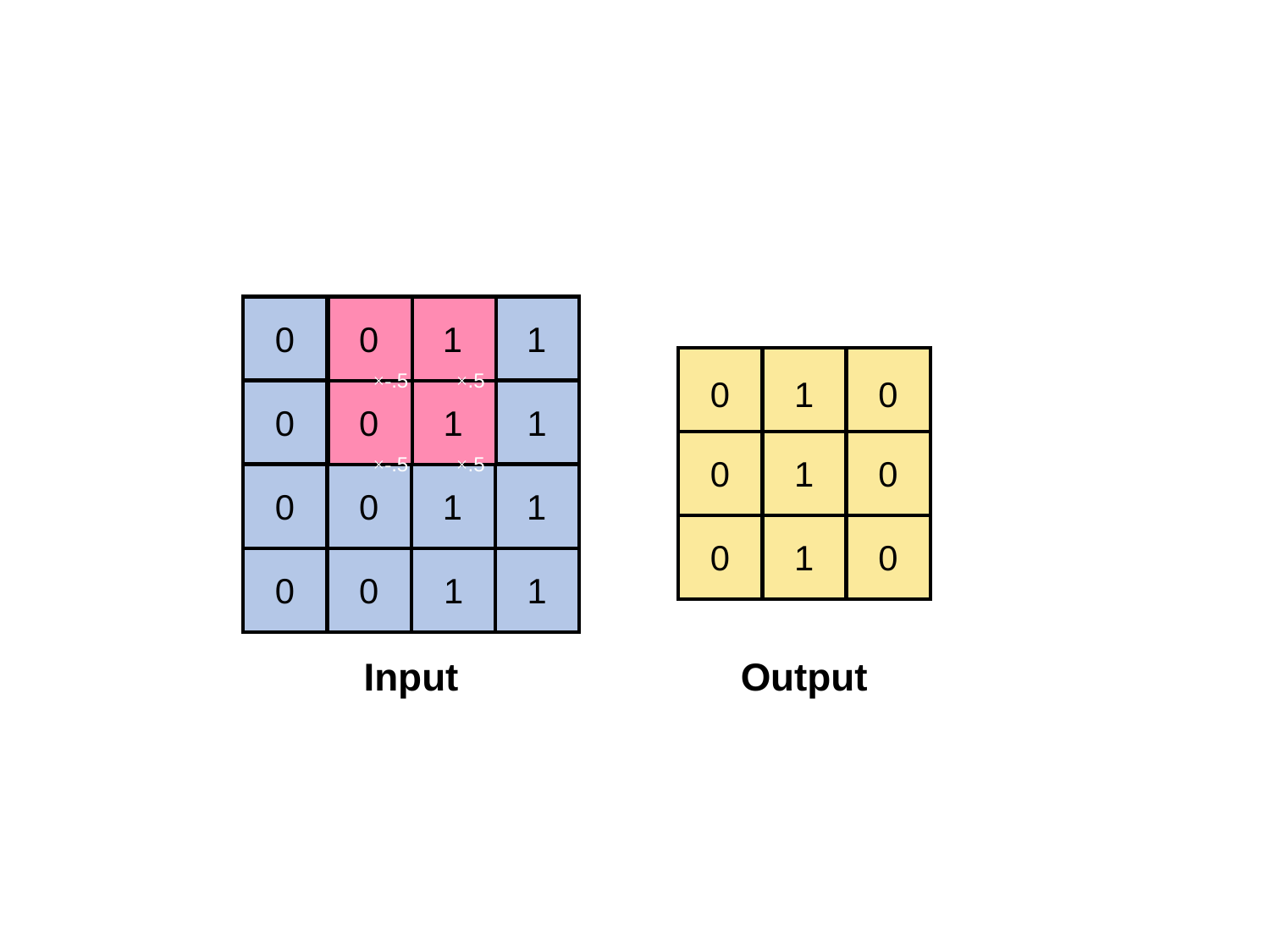

0
1
1
0
0
0
1
1
1
1
0
0
1
0
0
1
×-.5
×.5
×-.5
×.5

0
1
0
0
1
0
0
1
0
Input
Output